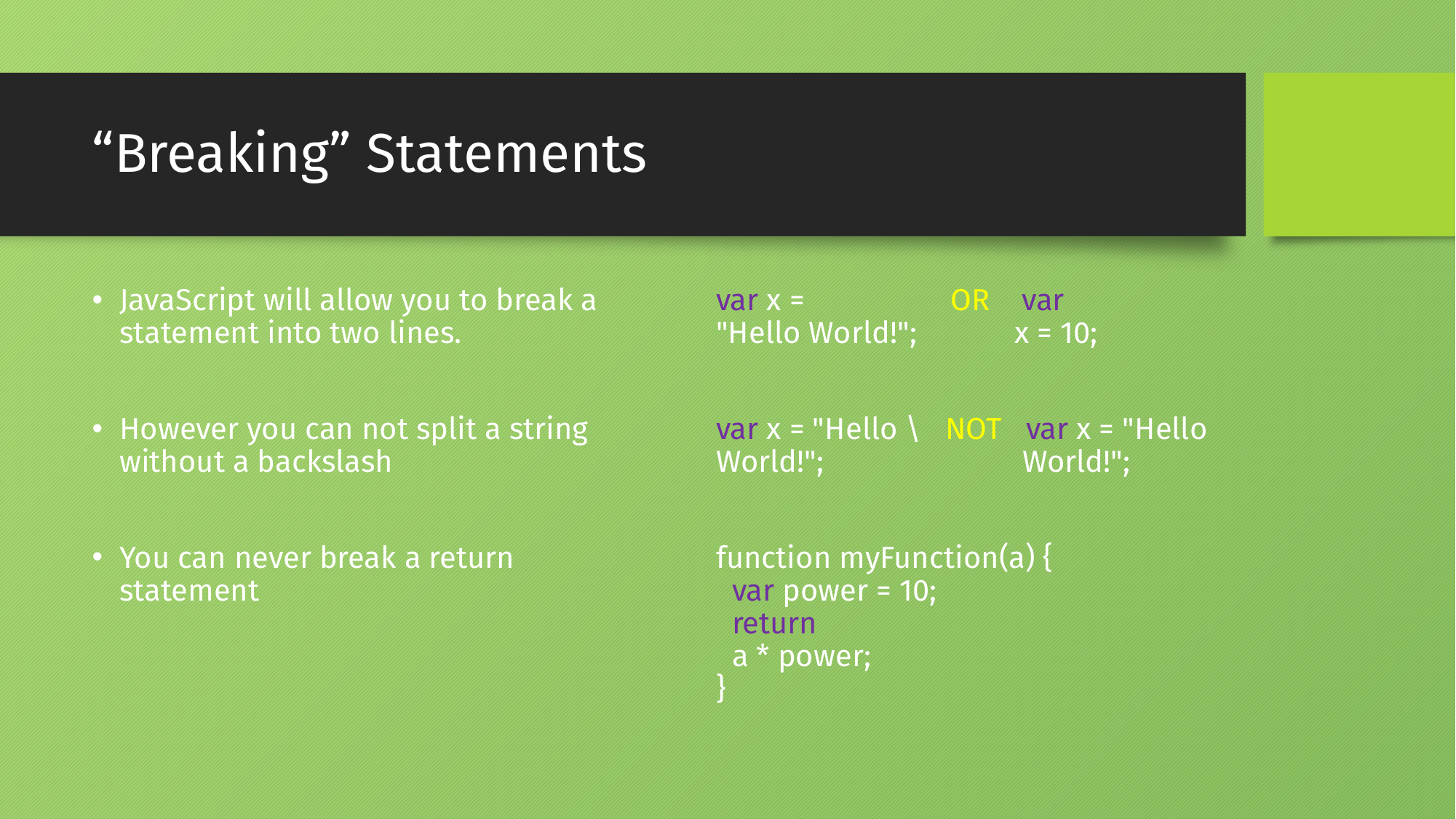

# “Breaking” Statements
JavaScript will allow you to break a statement into two lines.

However you can not split a string without a backslash

You can never break a return statement
var x =		  OR    var
"Hello World!";  	          x = 10;

var x = "Hello \   NOT   var x = "Hello
World!"; 	           World!";

function myFunction(a) {
  var power = 10; 
  return
  a * power;
}